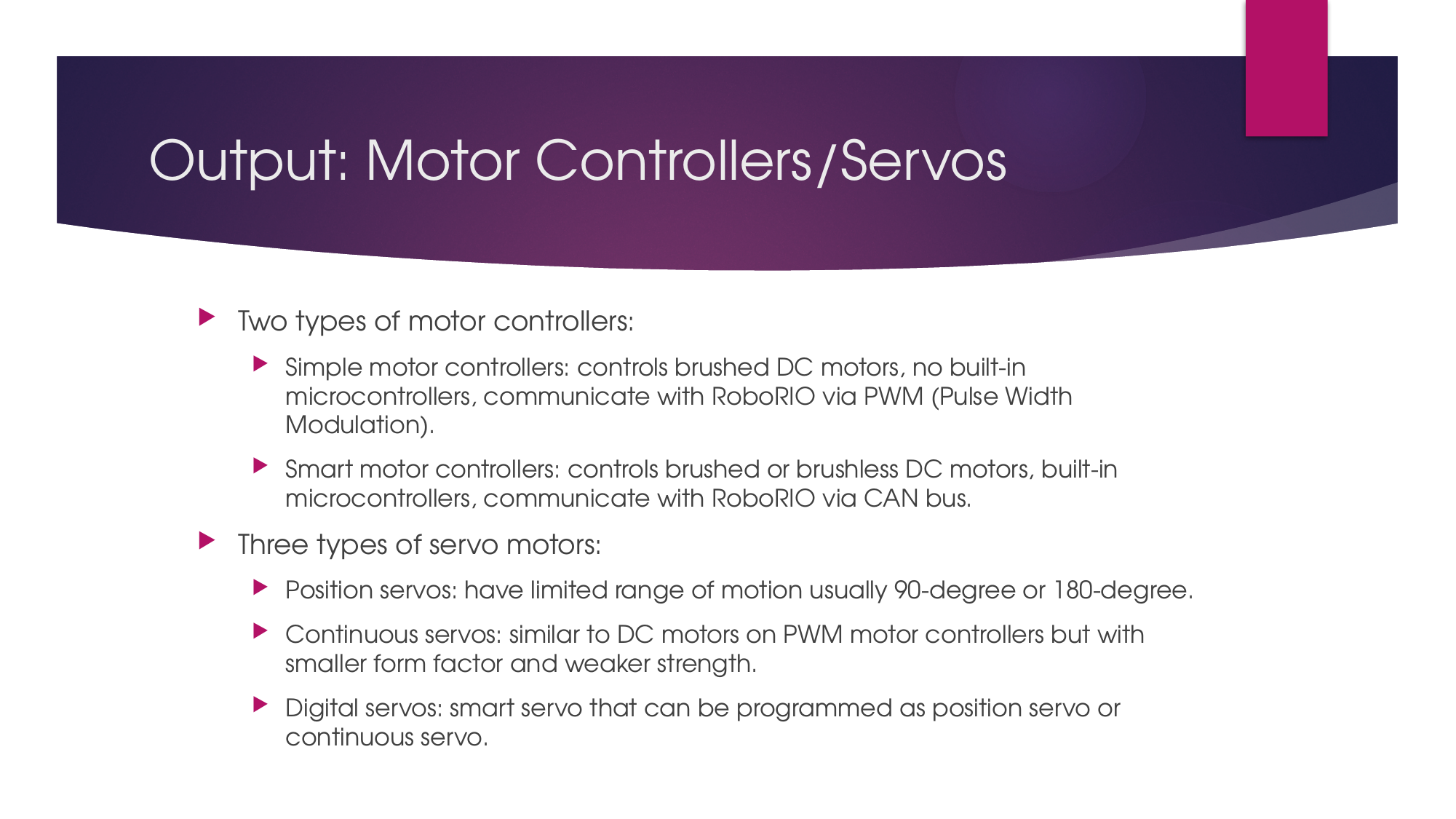

# Output: Motor Controllers/Servos
Two types of motor controllers:
Simple motor controllers: controls brushed DC motors, no built-in microcontrollers, communicate with RoboRIO via PWM (Pulse Width Modulation).
Smart motor controllers: controls brushed or brushless DC motors, built-in microcontrollers, communicate with RoboRIO via CAN bus.
Three types of servo motors:
Position servos: have limited range of motion usually 90-degree or 180-degree.
Continuous servos: similar to DC motors on PWM motor controllers but with smaller form factor and weaker strength.
Digital servos: smart servo that can be programmed as position servo or continuous servo.